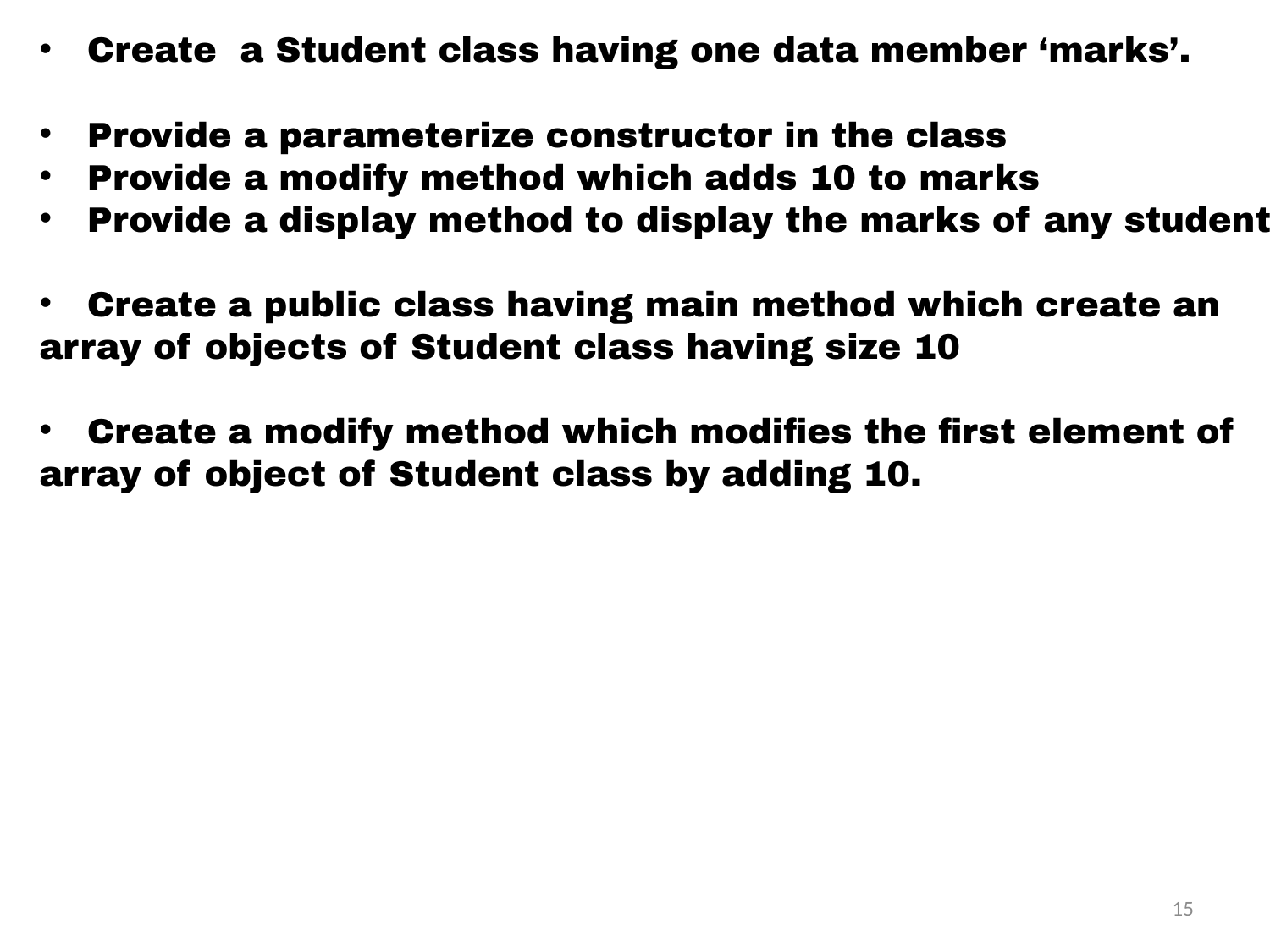

Create  a Student class having one data member ‘marks’.

Provide a parameterize constructor in the class
Provide a modify method which adds 10 to marks
Provide a display method to display the marks of any student

Create a public class having main method which create an
array of objects of Student class having size 10

Create a modify method which modifies the first element of
array of object of Student class by adding 10.
15